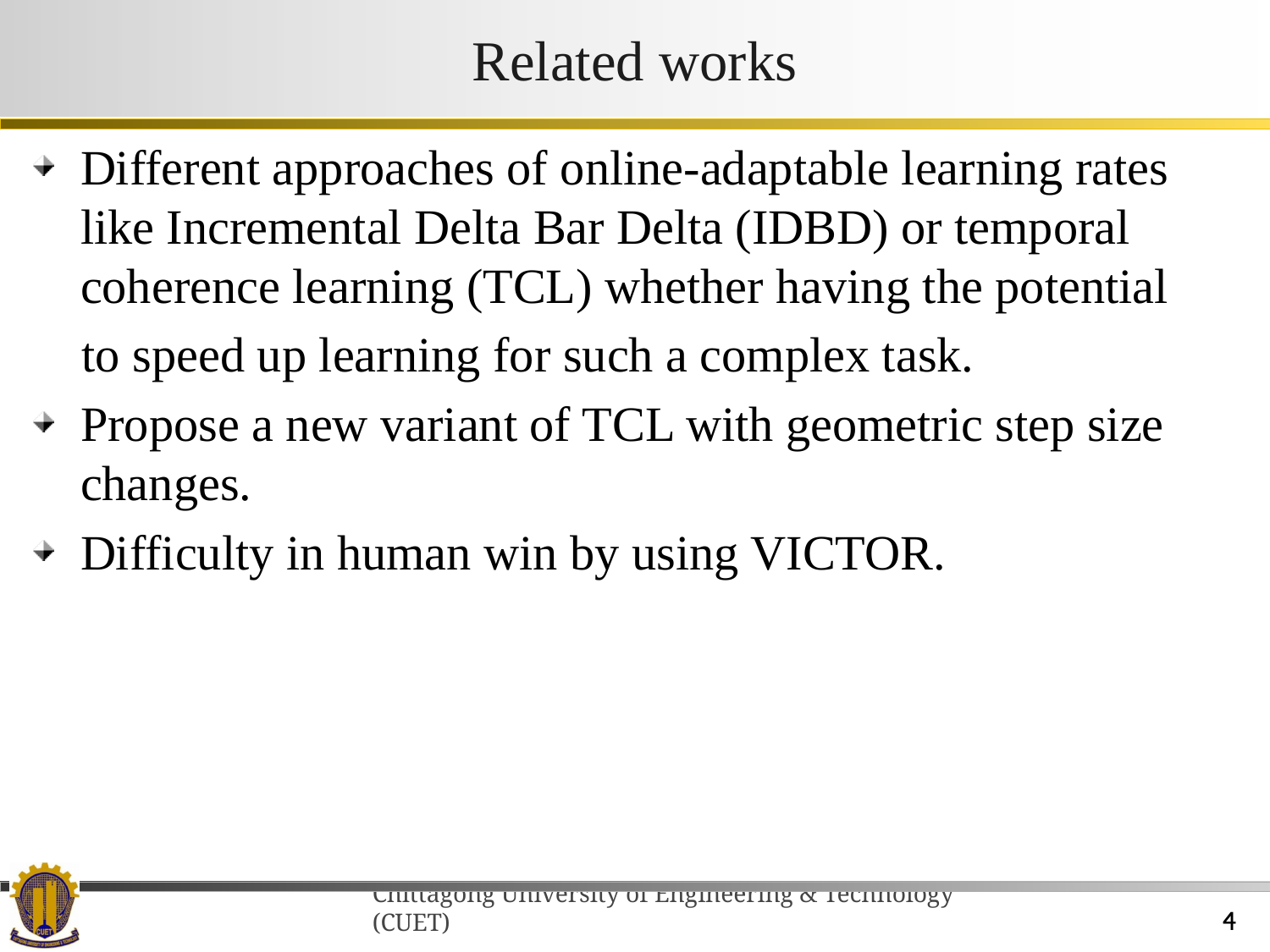

# Related works
Different approaches of online-adaptable learning rates  like Incremental Delta Bar Delta (IDBD) or temporal     coherence learning (TCL) whether having the potential
    to speed up learning for such a complex task.
Propose a new variant of TCL with geometric step size  changes.
Difficulty in human win by using VICTOR.